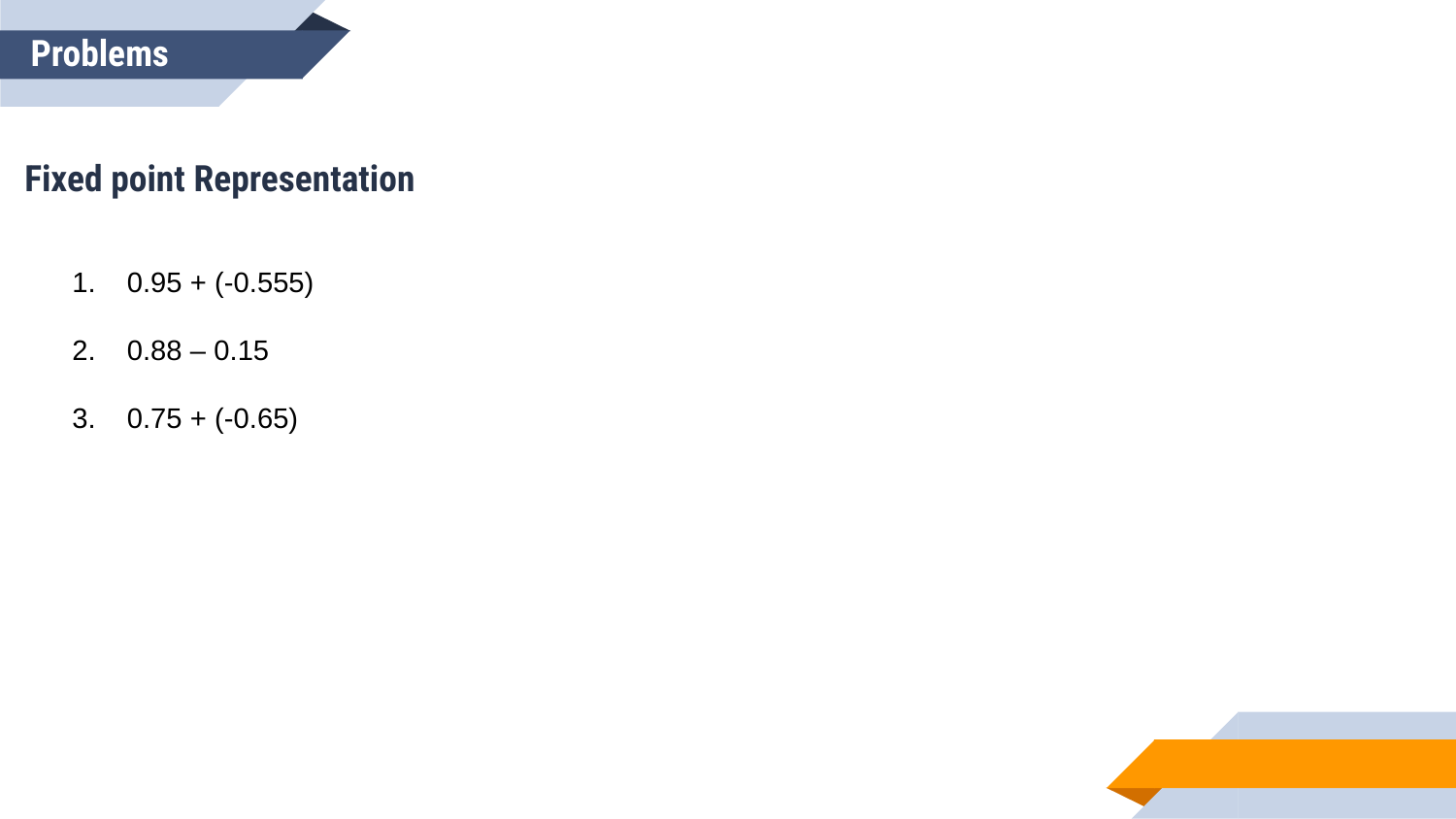

Problems
Fixed point Representation
0.95 + (-0.555)

0.88 – 0.15

0.75 + (-0.65)

75